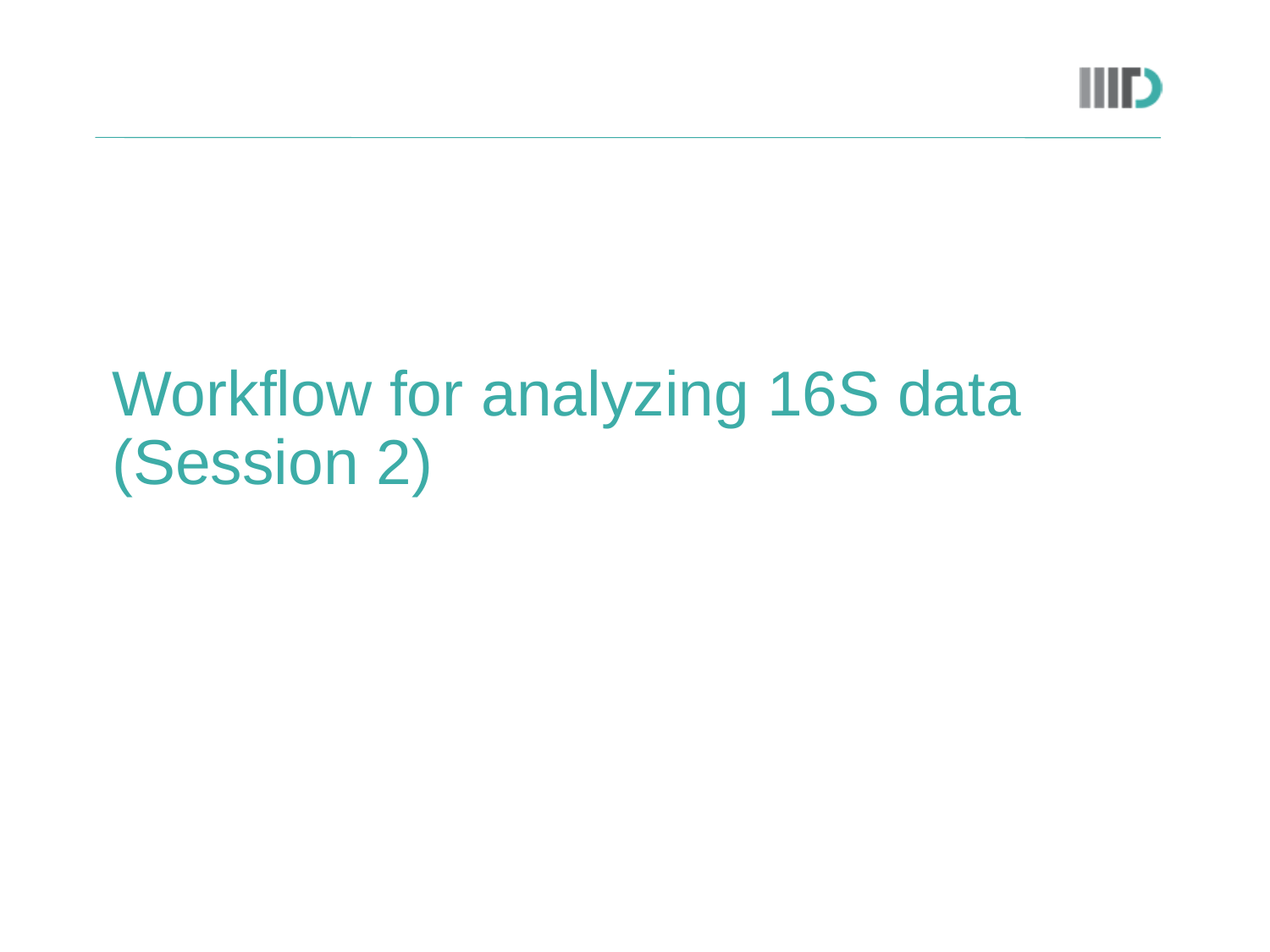

# Workflow for analyzing 16S data (Session 2)